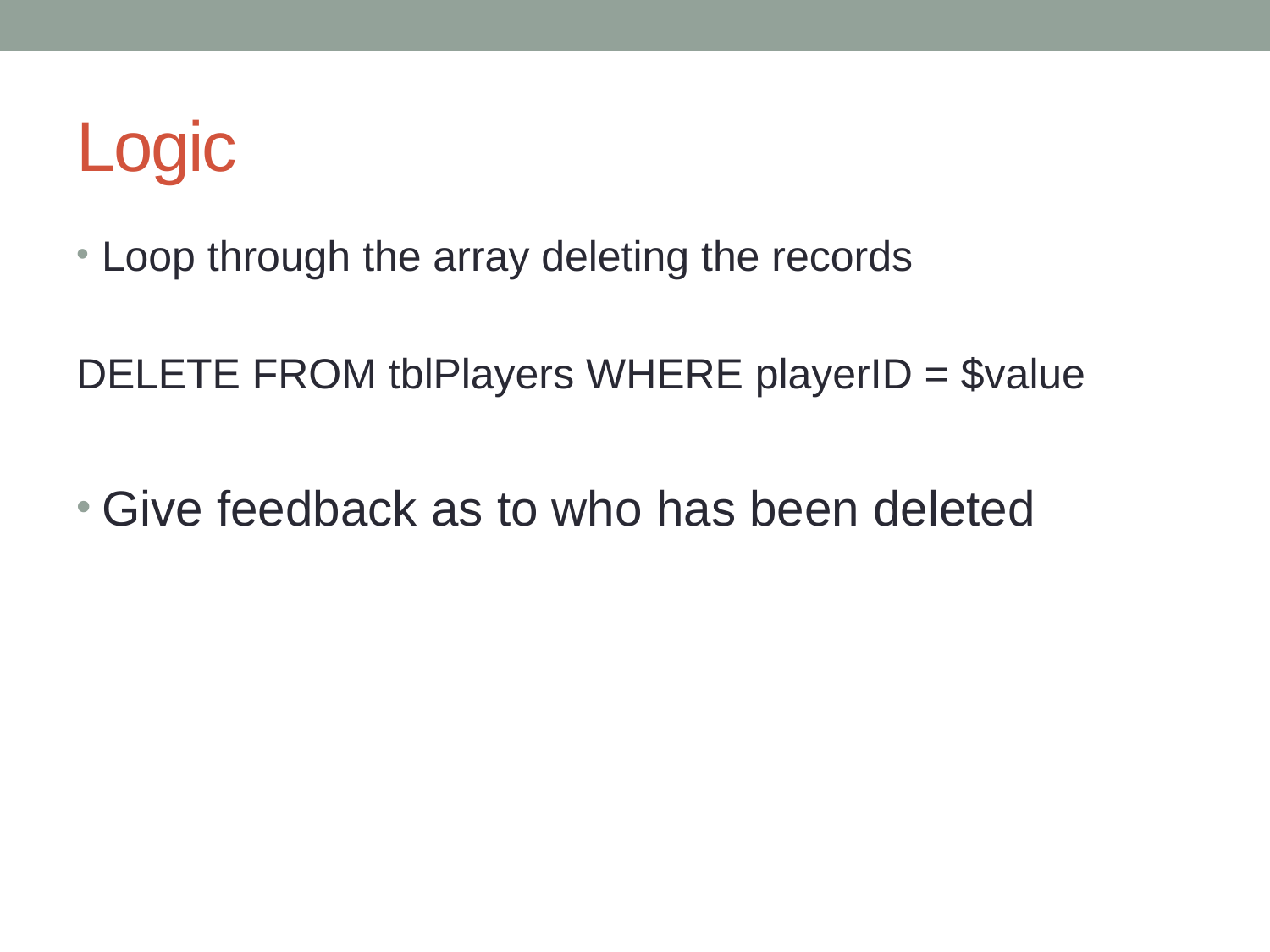

# Logic
Loop through the array deleting the records

DELETE FROM tblPlayers WHERE playerID = $value

Give feedback as to who has been deleted